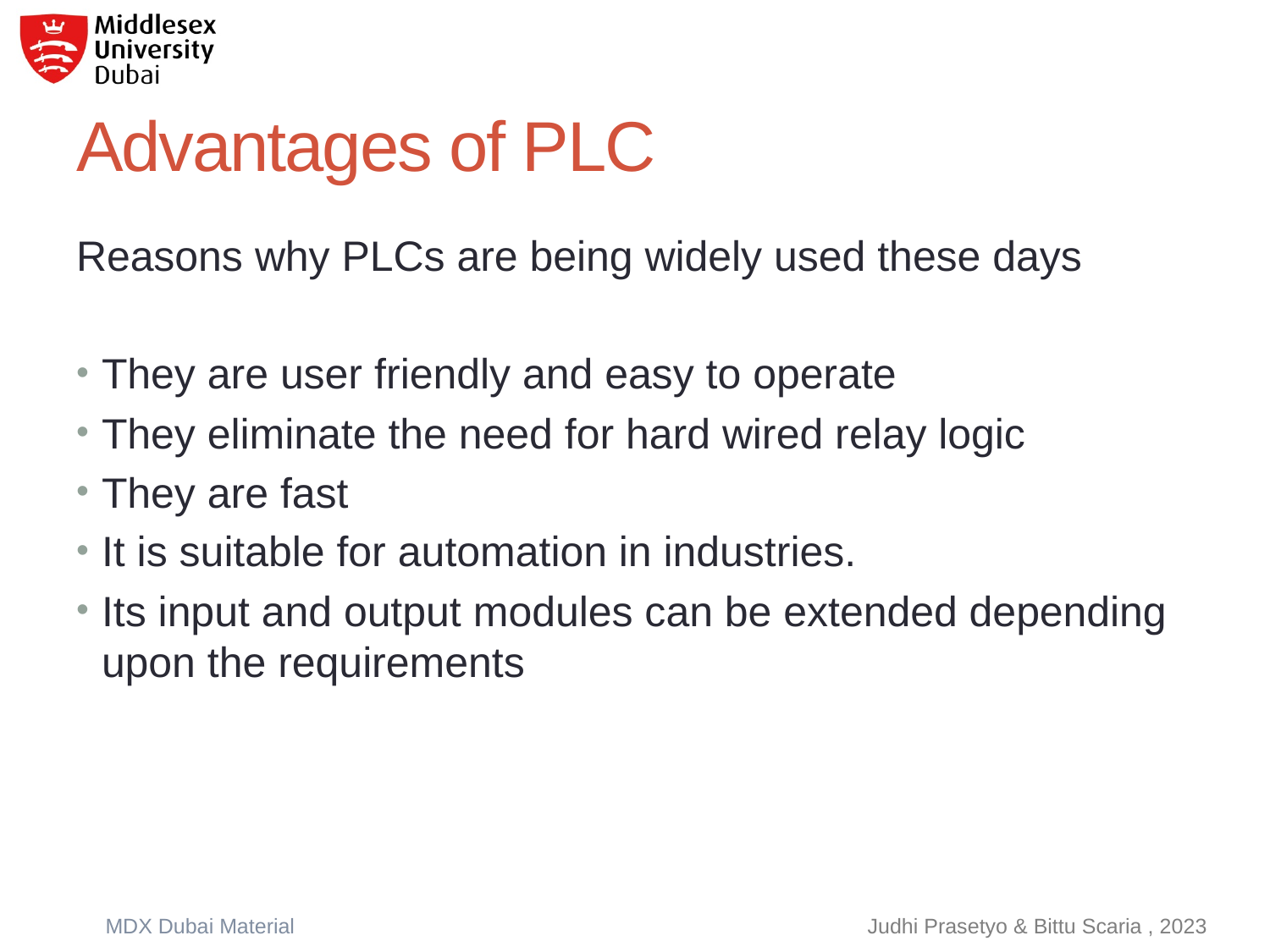

# Advantages of PLC
Reasons why PLCs are being widely used these days

They are user friendly and easy to operate
They eliminate the need for hard wired relay logic
They are fast
It is suitable for automation in industries.
Its input and output modules can be extended depending upon the requirements